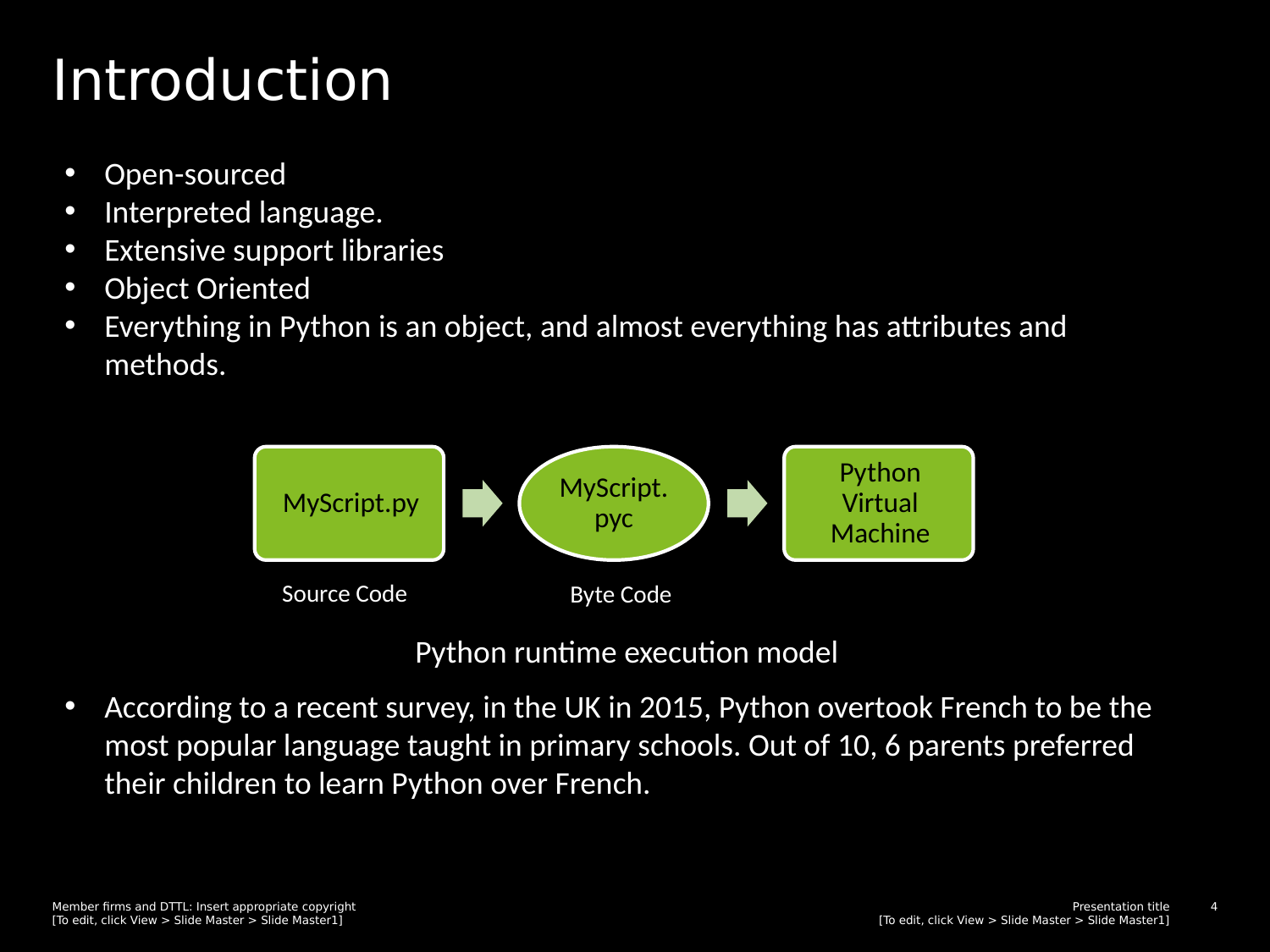

# Introduction
Open-sourced
Interpreted language.
Extensive support libraries
Object Oriented
Everything in Python is an object, and almost everything has attributes and methods.

According to a recent survey, in the UK in 2015, Python overtook French to be the most popular language taught in primary schools. Out of 10, 6 parents preferred their children to learn Python over French.

MyScript.py

MyScript.pyc

Python Virtual Machine
Source Code
Byte Code
Python runtime execution model